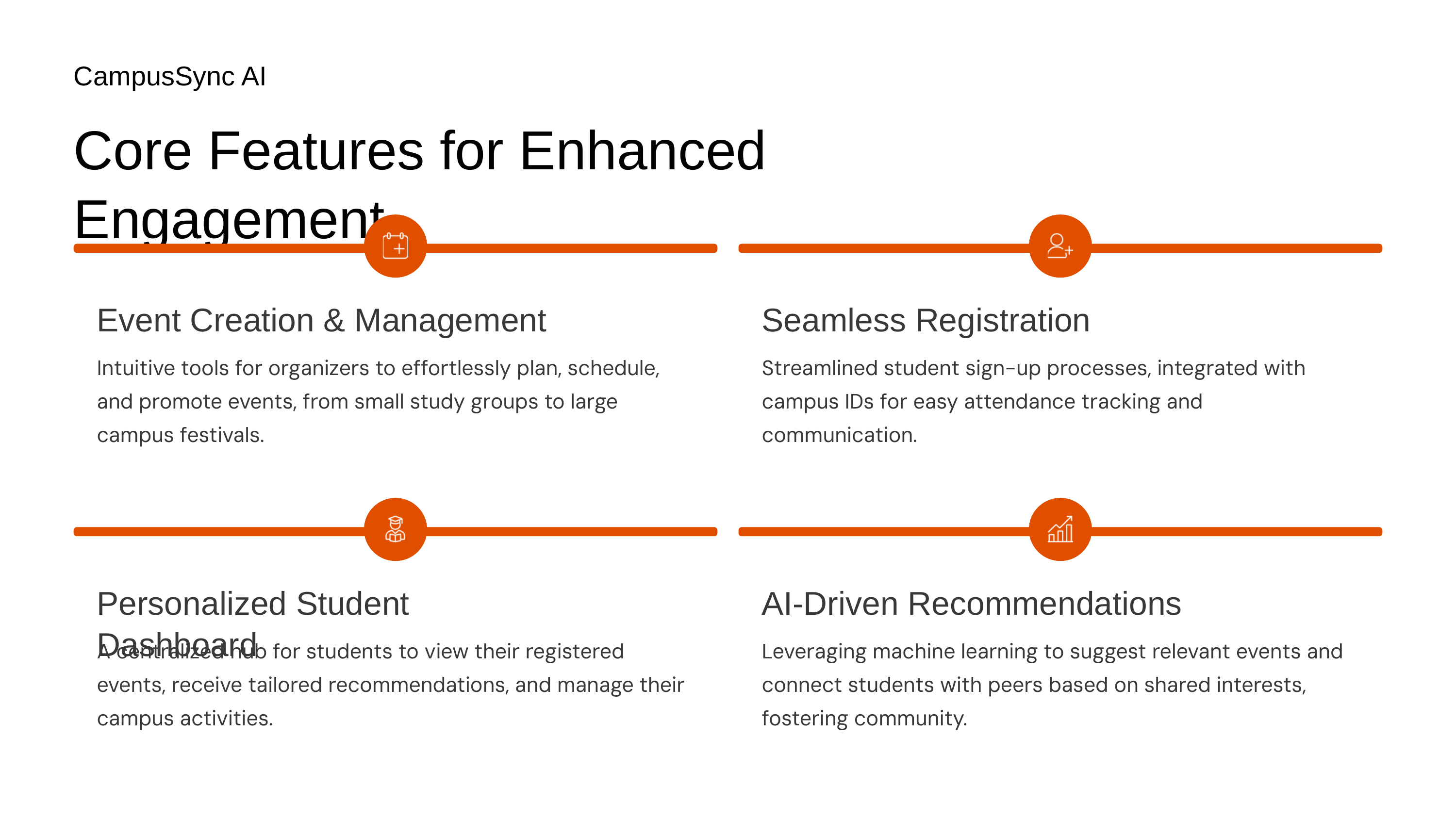

CampusSync AI
Core Features for Enhanced Engagement

Event Creation & Management
Seamless Registration
Intuitive tools for organizers to effortlessly plan, schedule, and promote events, from small study groups to large campus festivals.
Streamlined student sign-up processes, integrated with campus IDs for easy attendance tracking and communication.

Personalized Student Dashboard
AI-Driven Recommendations
A centralized hub for students to view their registered events, receive tailored recommendations, and manage their campus activities.
Leveraging machine learning to suggest relevant events and connect students with peers based on shared interests, fostering community.